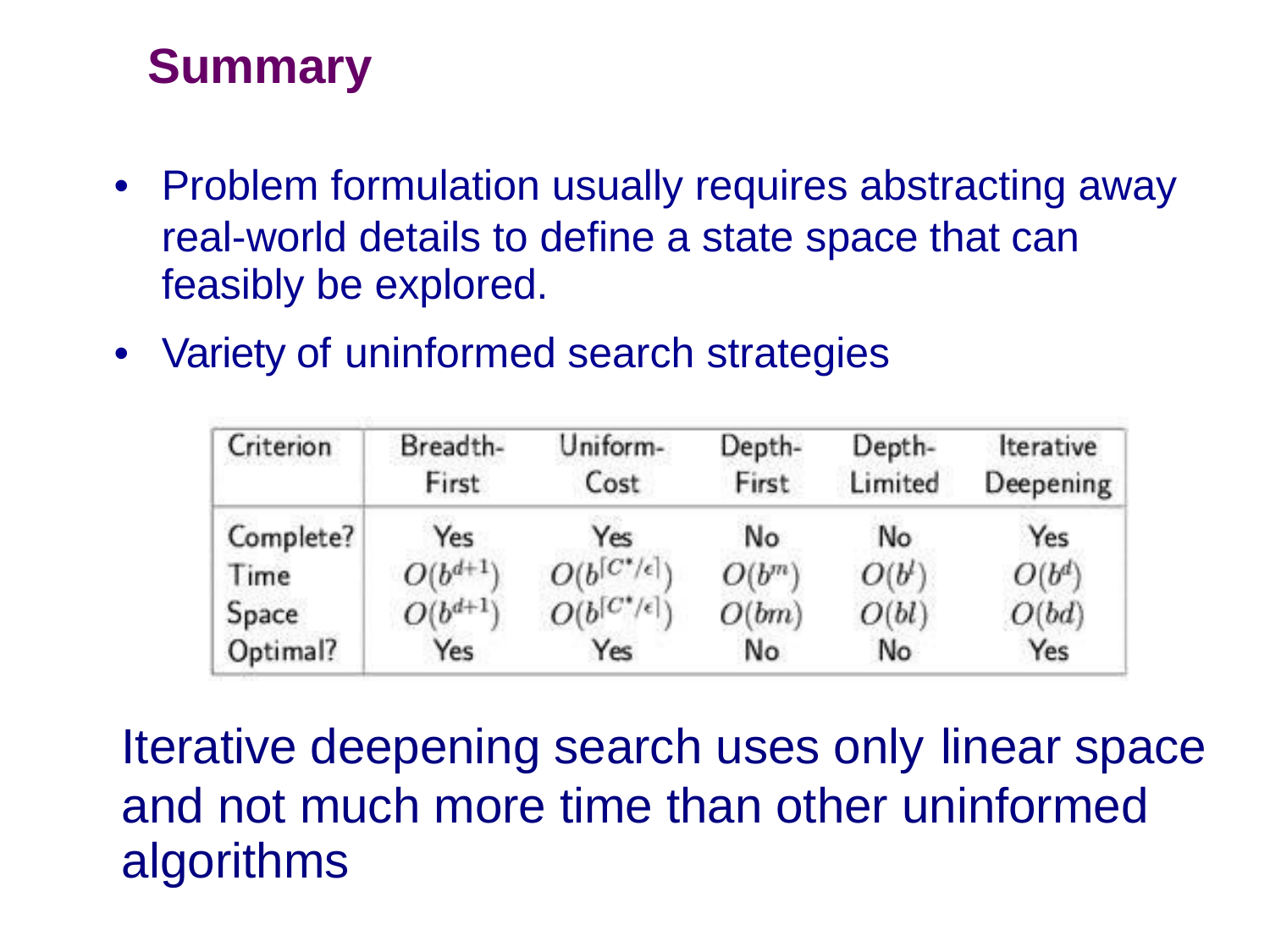

Summary
•
Problem formulation usually requires abstracting away
real-world details to define a state space
feasibly be explored.
that
can
•
Variety of
uninformed
search
strategies

Iterative deepening search uses only
linear space
and not much more time than other uninformed
algorithms